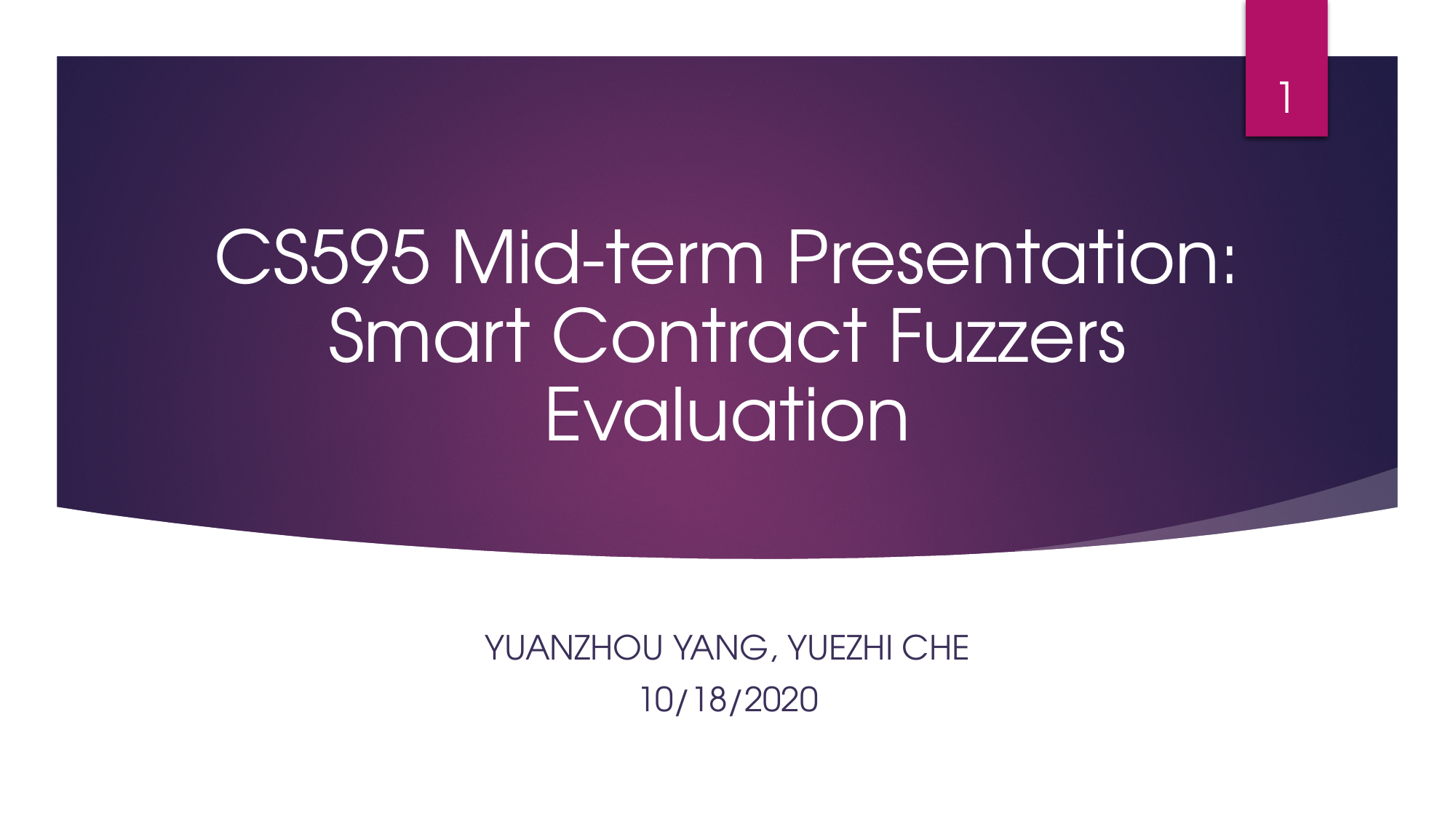

1
# CS595 Mid-term Presentation: Smart Contract Fuzzers Evaluation

Yuanzhou Yang, Yuezhi Che
10/18/2020